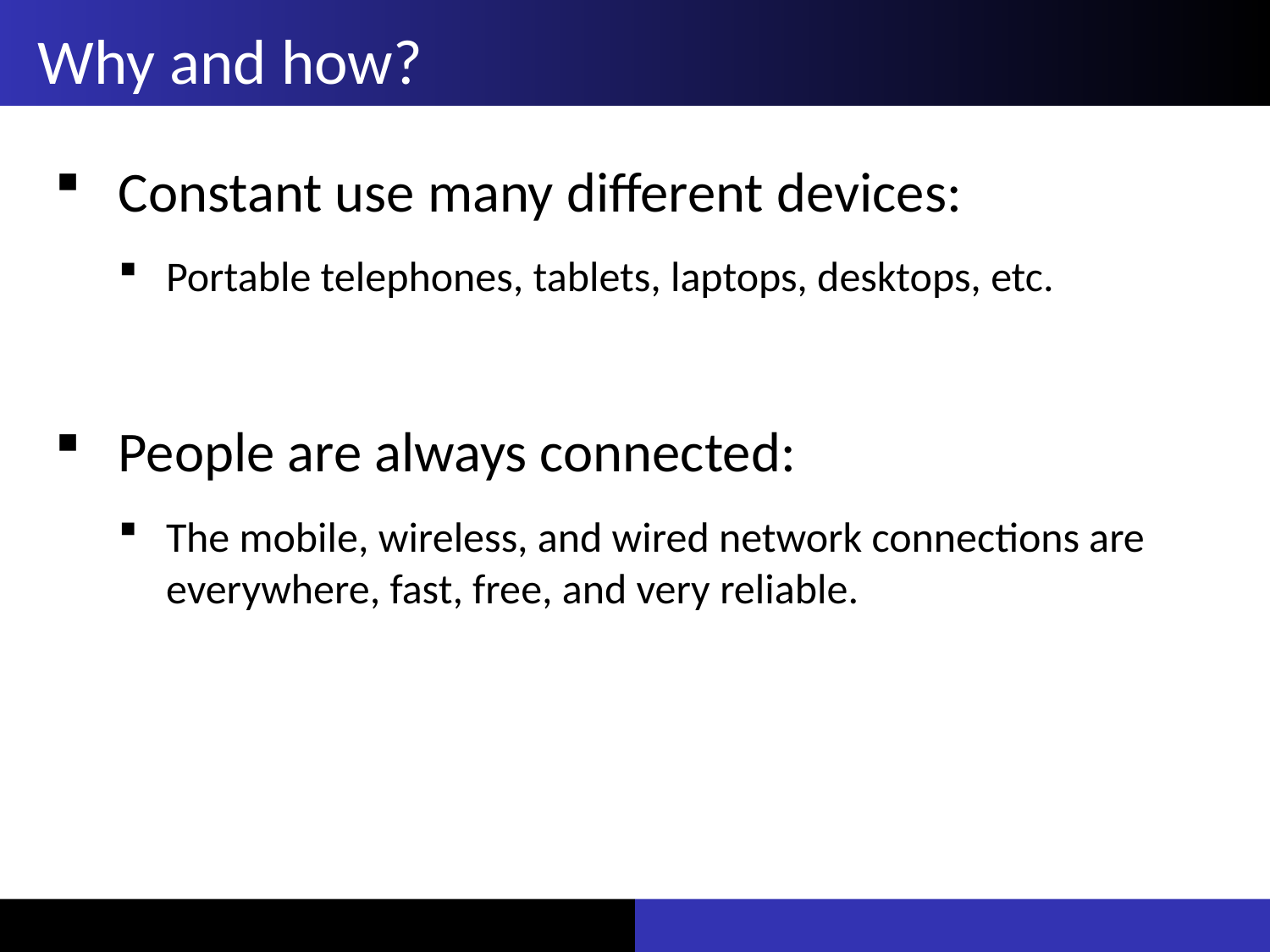

# Why and how?
Constant use many different devices:
Portable telephones, tablets, laptops, desktops, etc.

People are always connected:
The mobile, wireless, and wired network connections are everywhere, fast, free, and very reliable.